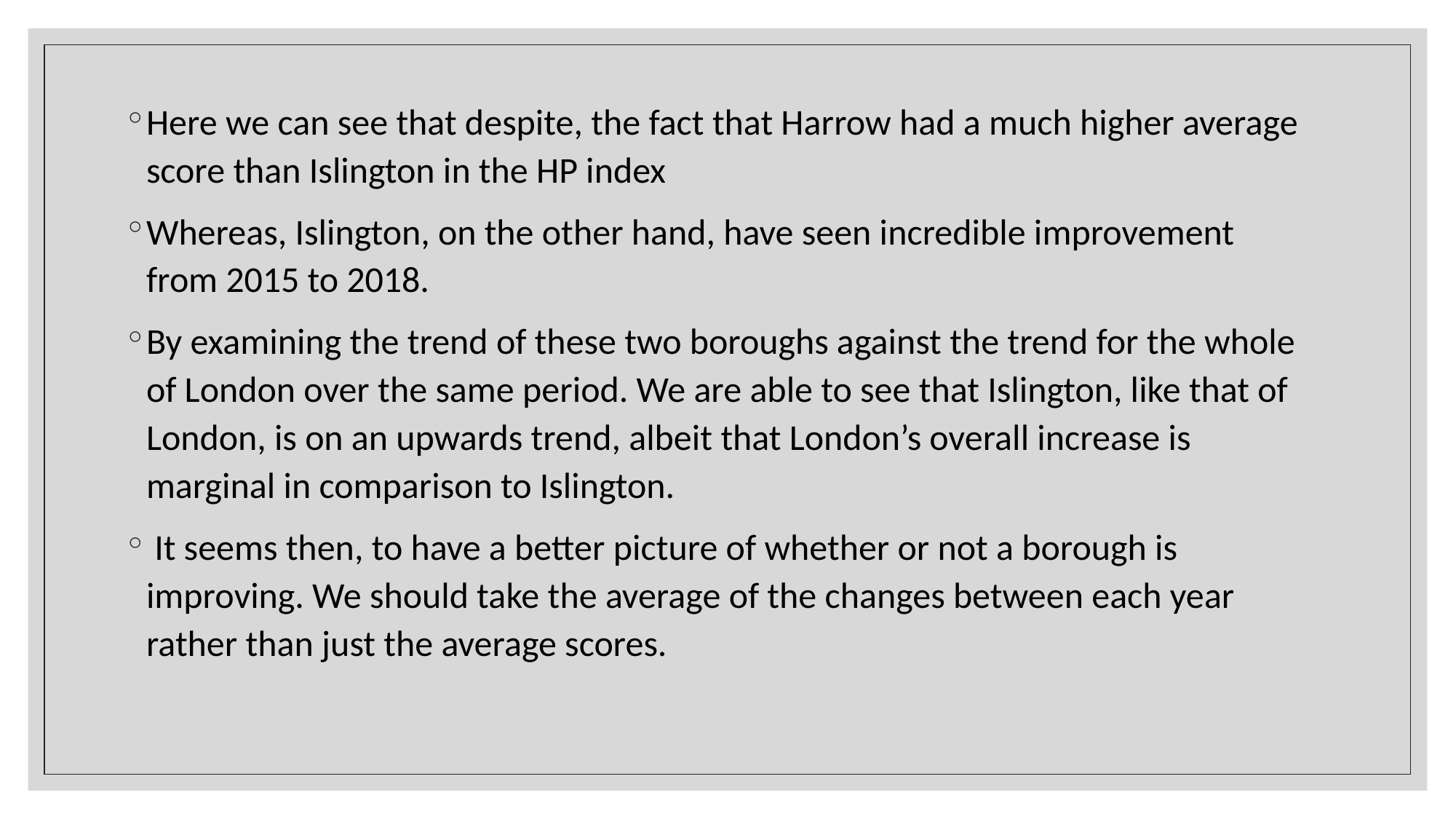

Here we can see that despite, the fact that Harrow had a much higher average score than Islington in the HP index
Whereas, Islington, on the other hand, have seen incredible improvement from 2015 to 2018.
By examining the trend of these two boroughs against the trend for the whole of London over the same period. We are able to see that Islington, like that of London, is on an upwards trend, albeit that London’s overall increase is marginal in comparison to Islington.
 It seems then, to have a better picture of whether or not a borough is improving. We should take the average of the changes between each year rather than just the average scores.